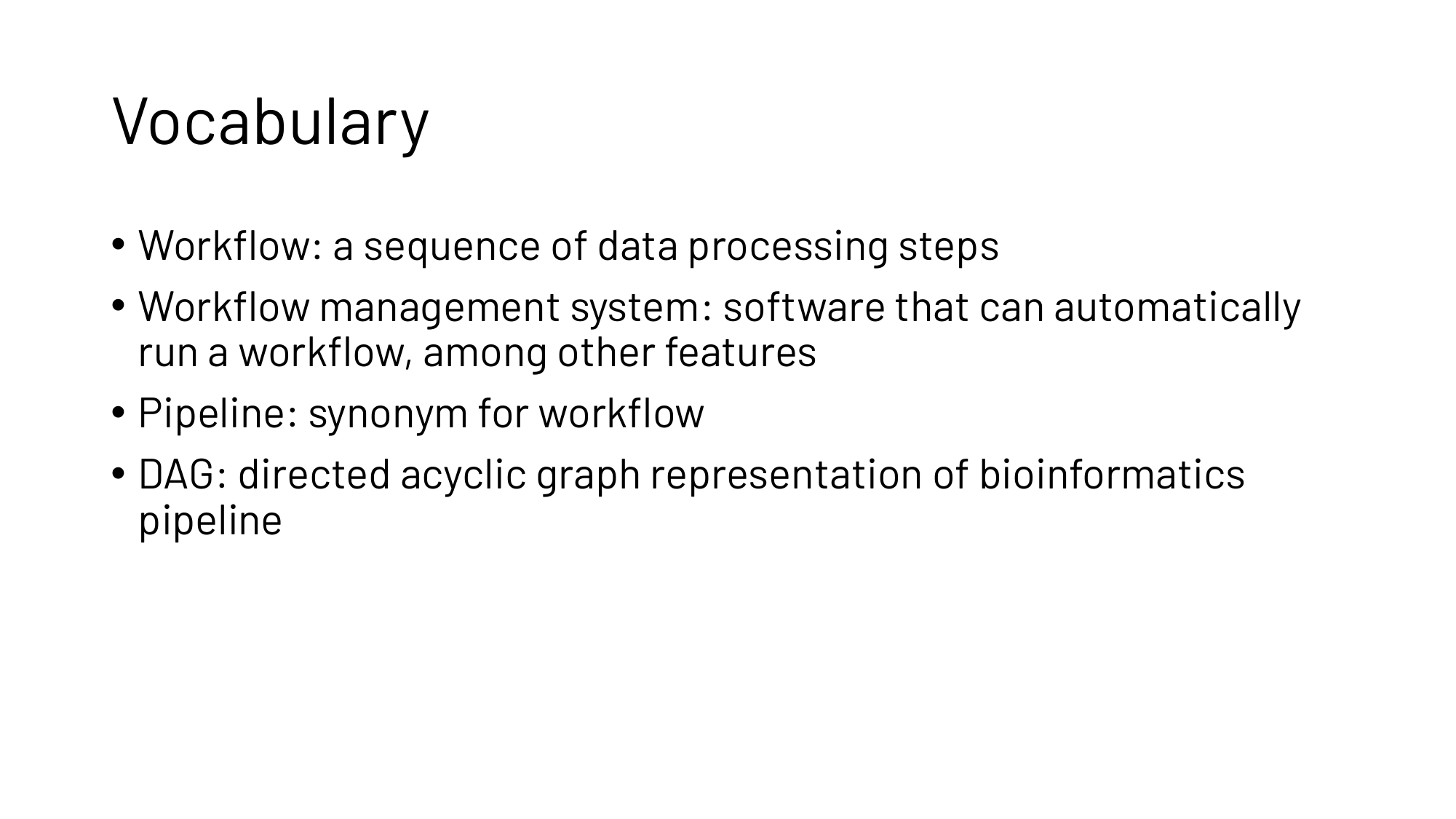

# Vocabulary
Workflow: a sequence of data processing steps
Workflow management system: software that can automatically run a workflow, among other features
Pipeline: synonym for workflow
DAG: directed acyclic graph representation of bioinformatics pipeline